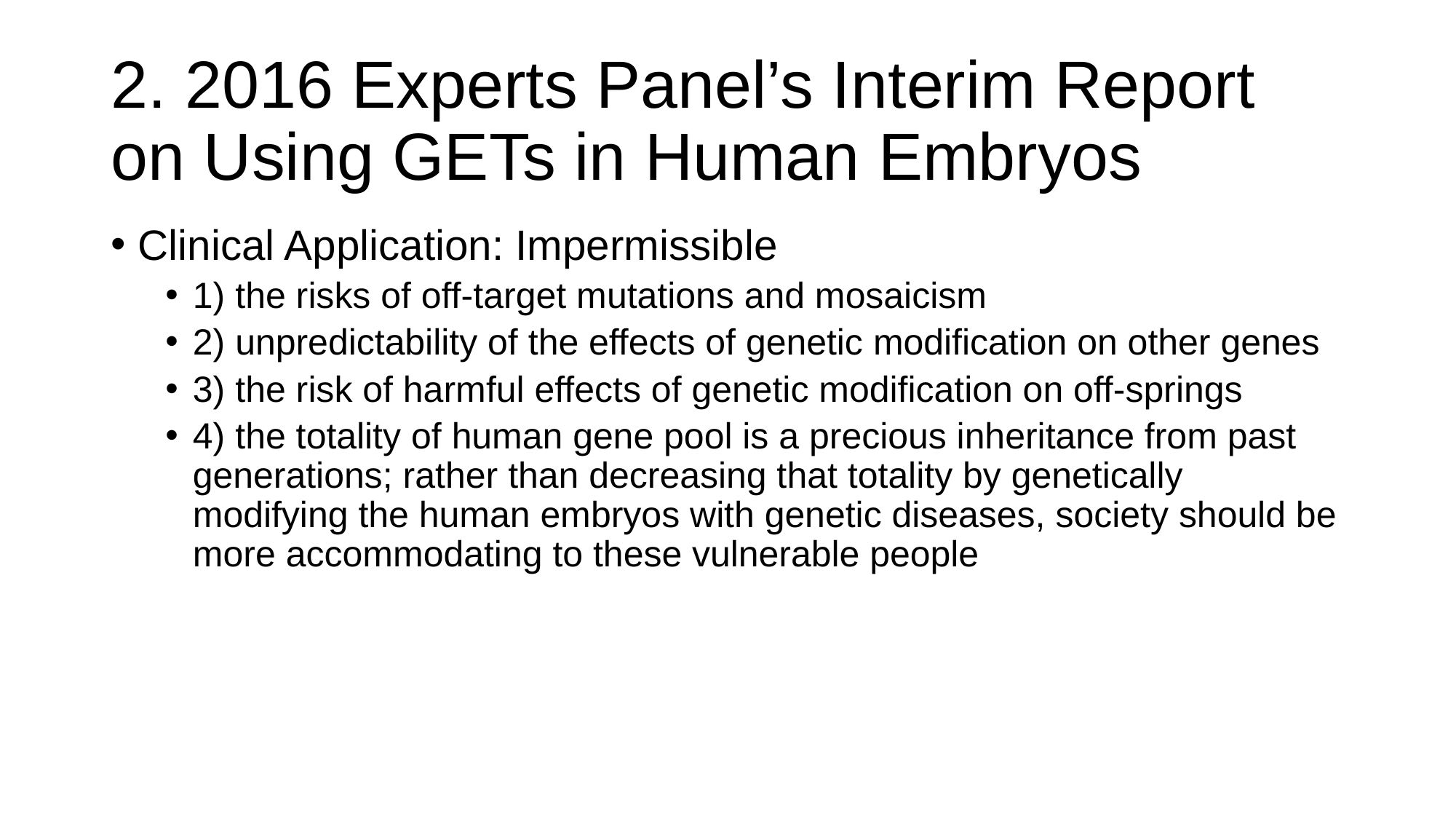

# 2. 2016 Experts Panel’s Interim Report on Using GETs in Human Embryos
Clinical Application: Impermissible
1) the risks of off-target mutations and mosaicism
2) unpredictability of the effects of genetic modification on other genes
3) the risk of harmful effects of genetic modification on off-springs
4) the totality of human gene pool is a precious inheritance from past generations; rather than decreasing that totality by genetically modifying the human embryos with genetic diseases, society should be more accommodating to these vulnerable people